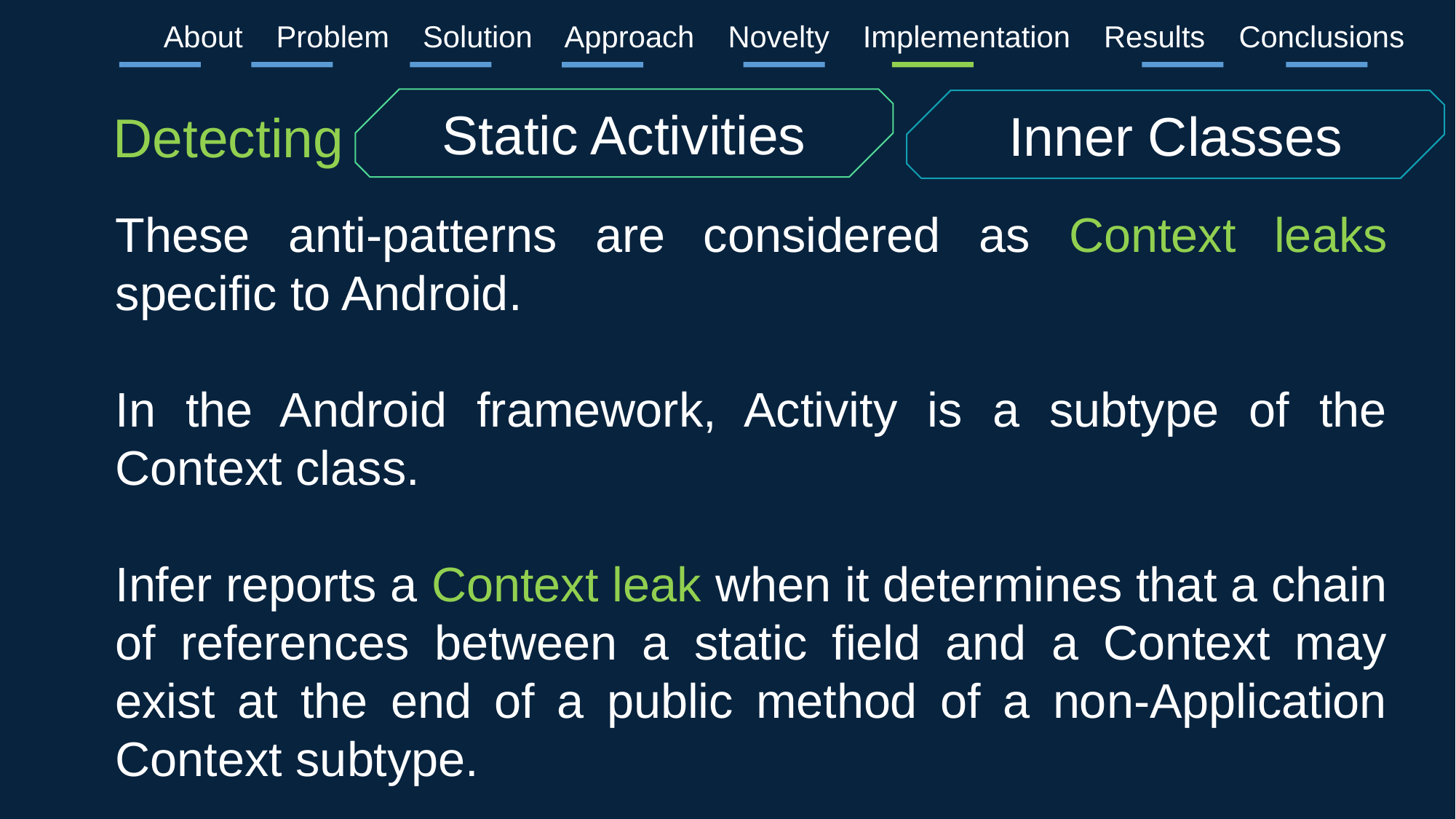

About    Problem    Solution    Approach    Novelty    Implementation    Results    Conclusions

Static Activities
Inner Classes
Detecting
These anti-patterns are considered as Context leaks specific to Android.

In the Android framework, Activity is a subtype of the Context class.

Infer reports a Context leak when it determines that a chain of references between a static field and a Context may exist at the end of a public method of a non-Application Context subtype.